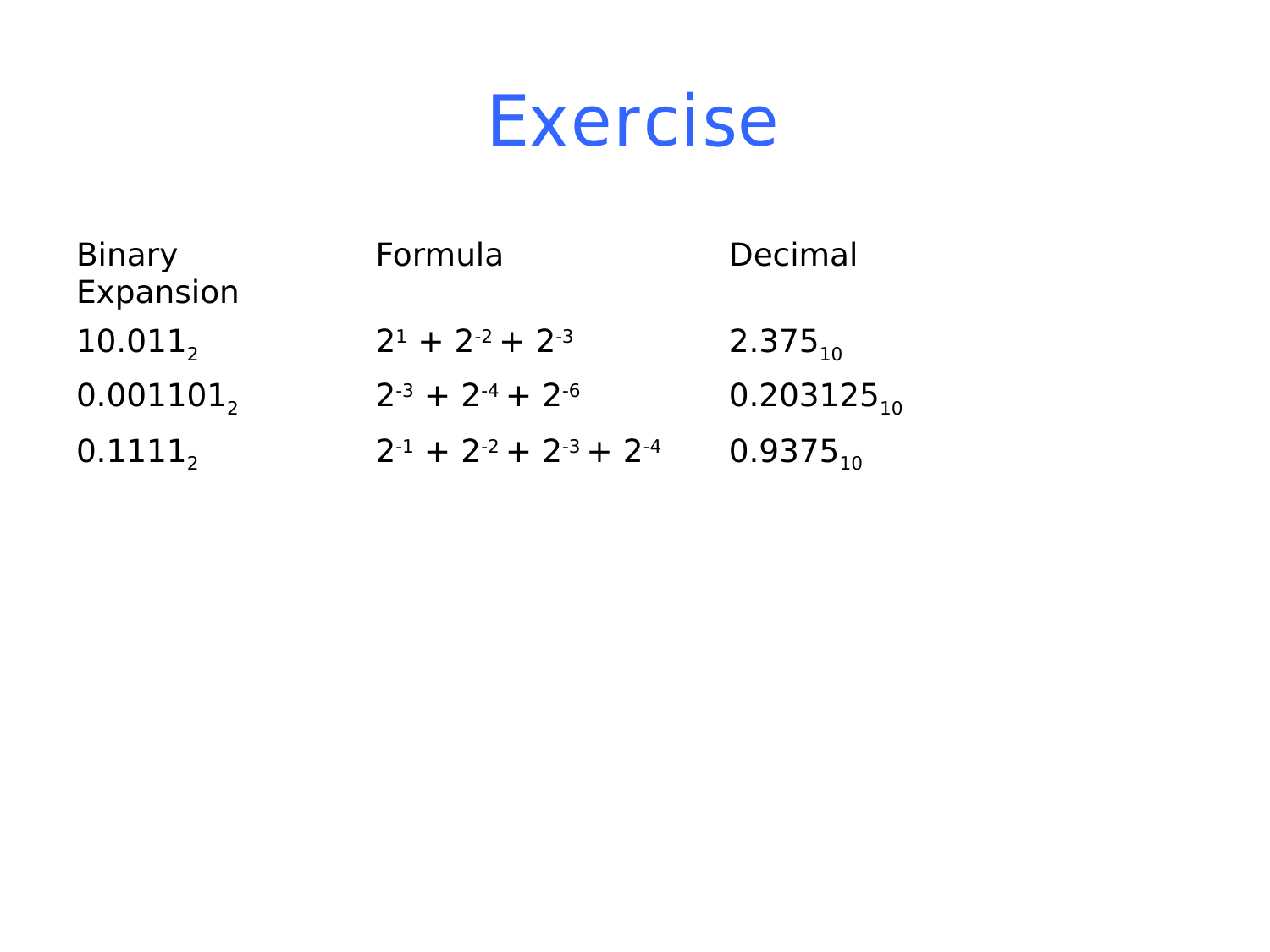

# Exercise
| Binary Expansion | Formula | Decimal |
| --- | --- | --- |
| 10.0112 | 21 + 2-2 + 2-3 | 2.37510 |
| 0.0011012 | 2-3 + 2-4 + 2-6 | 0.20312510 |
| 0.11112 | 2-1 + 2-2 + 2-3 + 2-4 | 0.937510 |